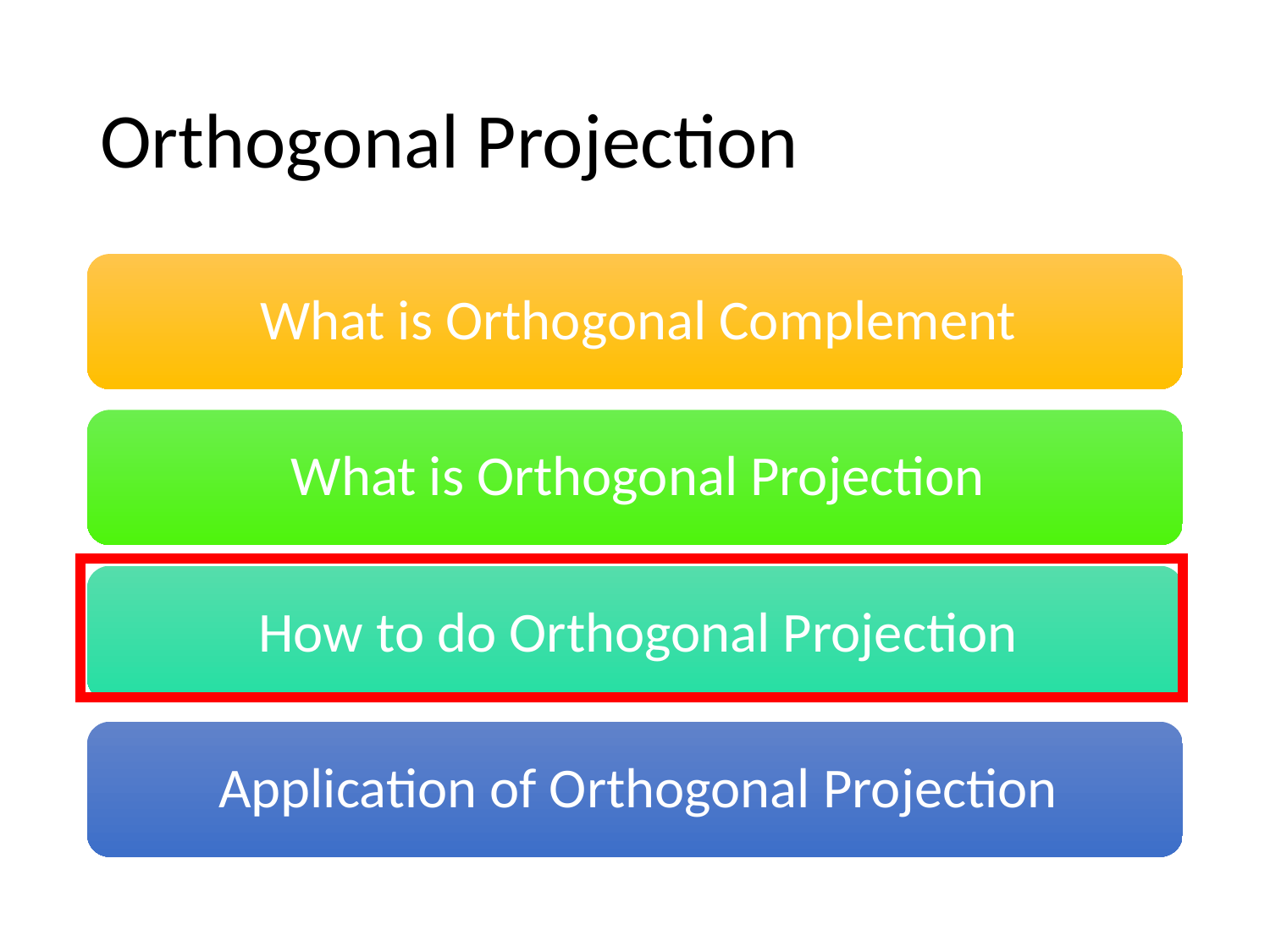

# Orthogonal Projection
What is Orthogonal Complement
What is Orthogonal Projection
How to do Orthogonal Projection
Application of Orthogonal Projection